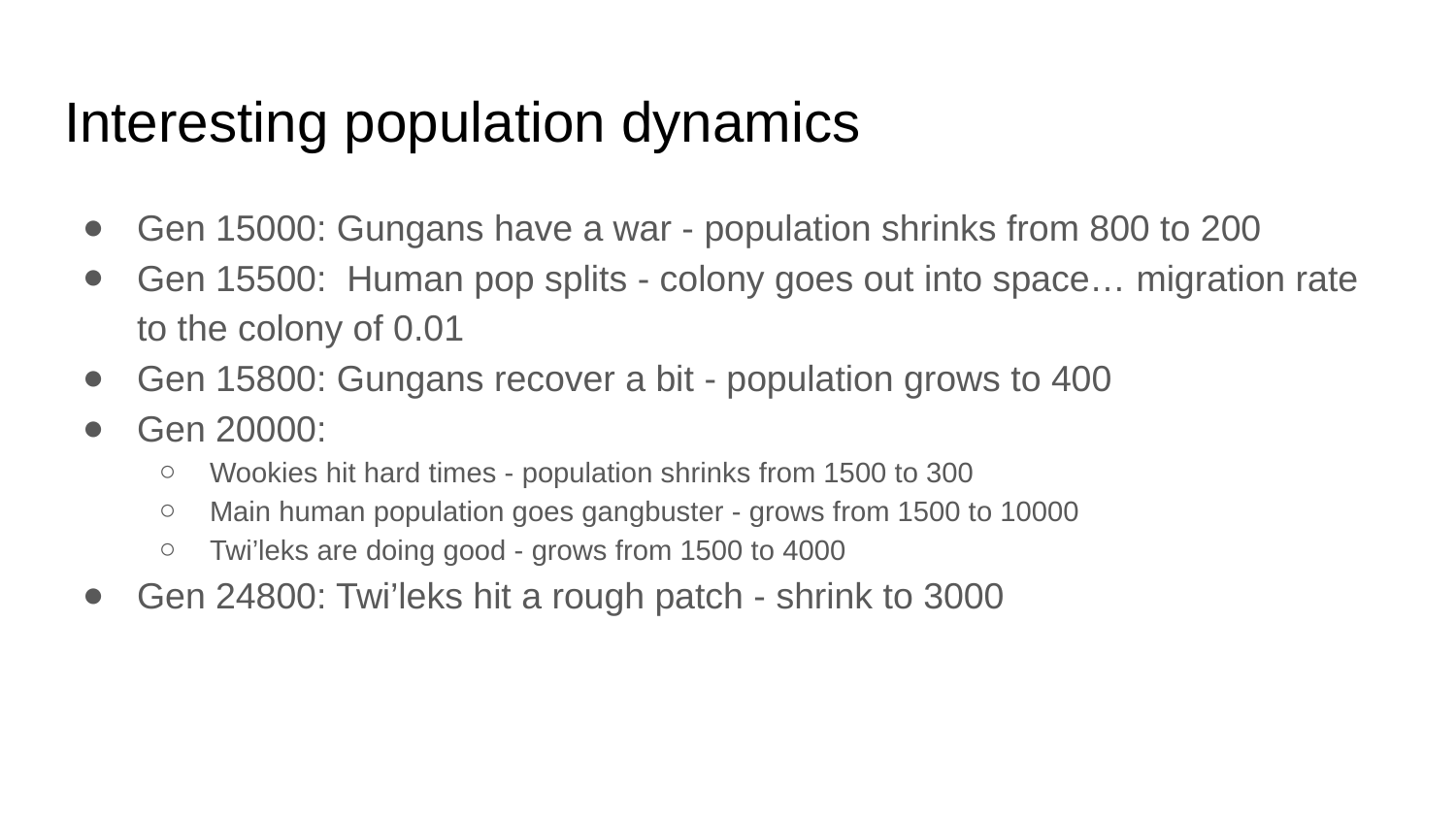

# Interesting population dynamics
Gen 15000: Gungans have a war - population shrinks from 800 to 200
Gen 15500:  Human pop splits - colony goes out into space… migration rate to the colony of 0.01
Gen 15800: Gungans recover a bit - population grows to 400
Gen 20000:
Wookies hit hard times - population shrinks from 1500 to 300
Main human population goes gangbuster - grows from 1500 to 10000
Twi’leks are doing good - grows from 1500 to 4000
Gen 24800: Twi’leks hit a rough patch - shrink to 3000